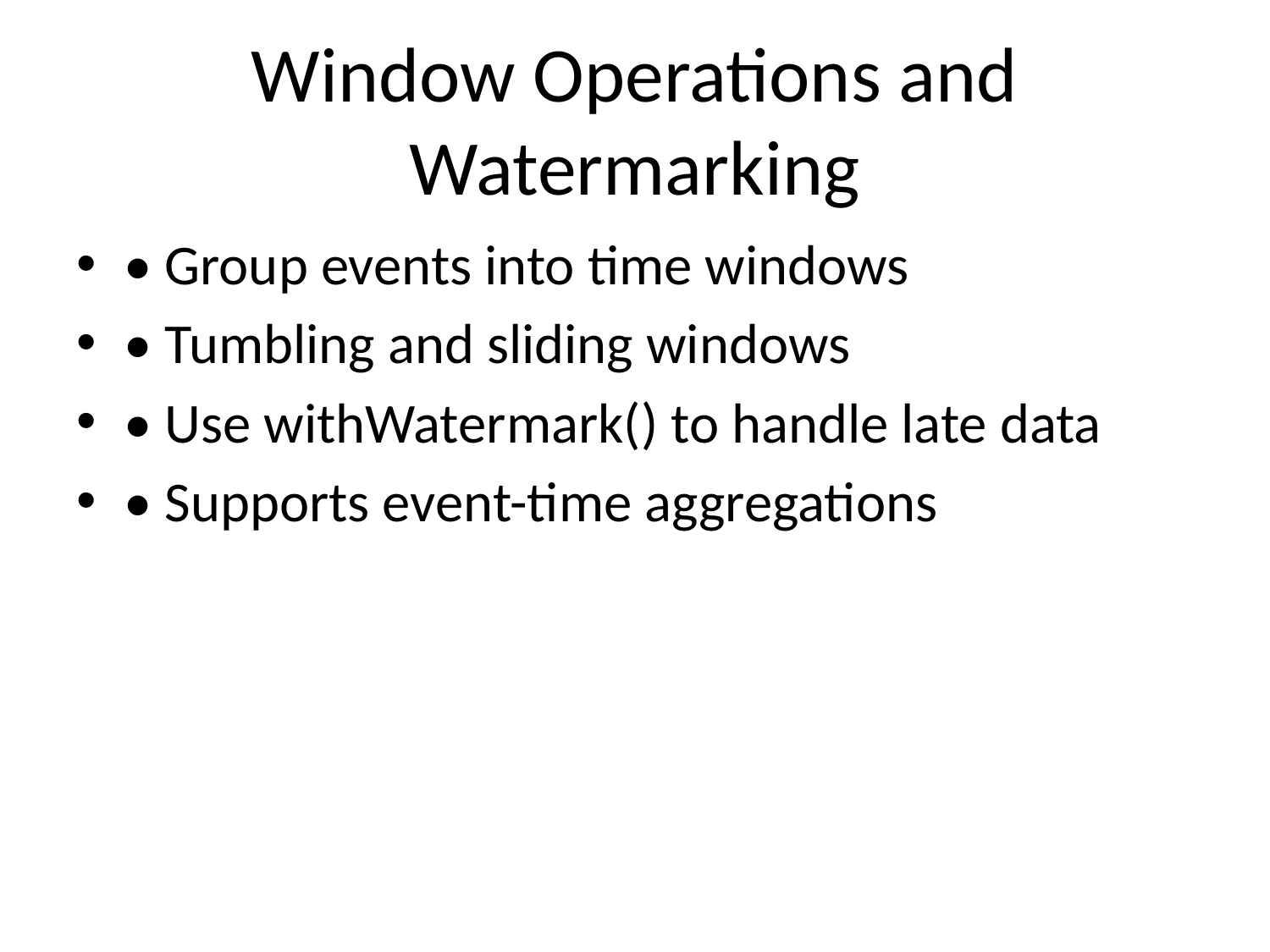

# Window Operations and Watermarking
• Group events into time windows
• Tumbling and sliding windows
• Use withWatermark() to handle late data
• Supports event-time aggregations